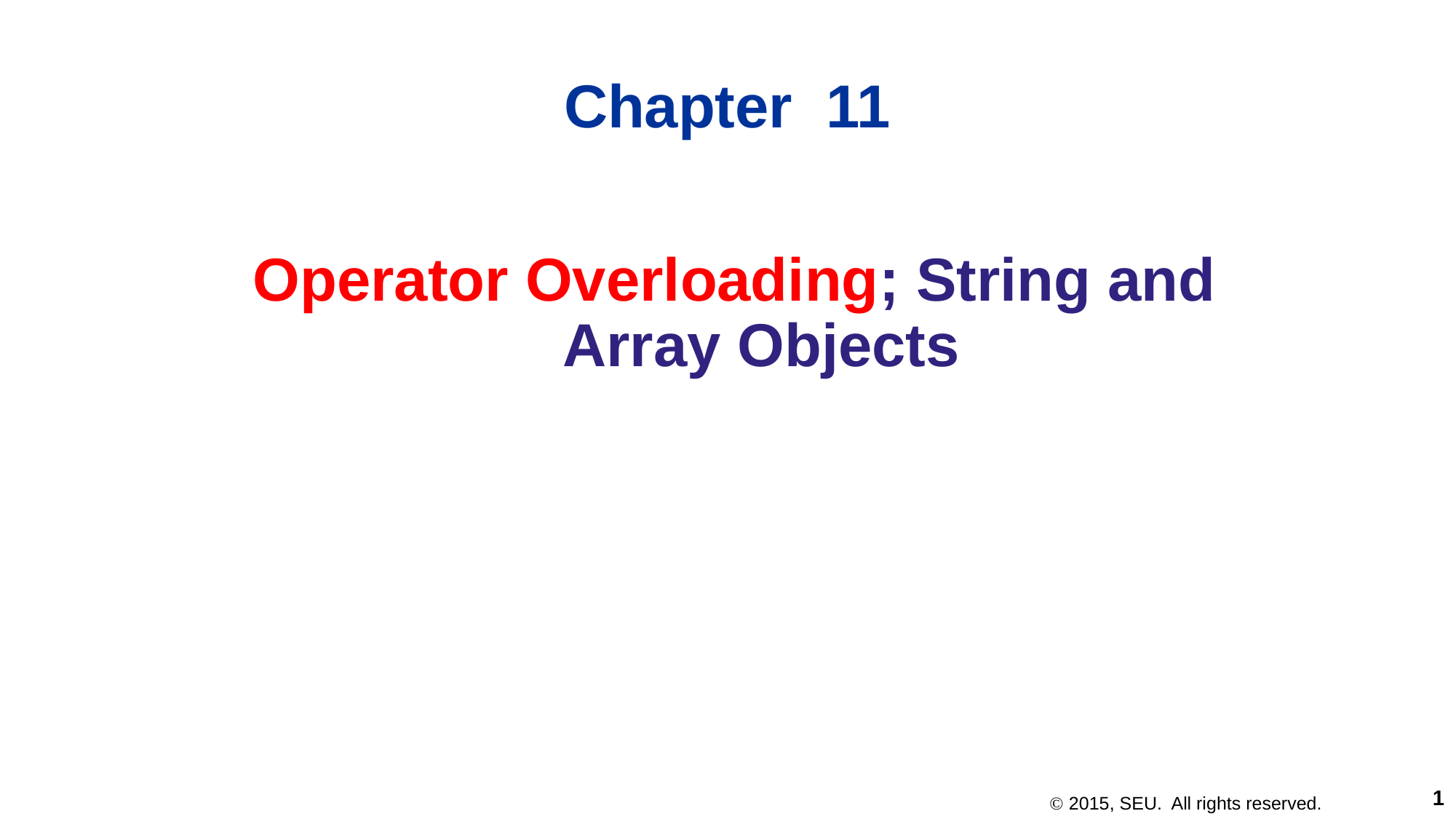

# Chapter  11
Operator Overloading; String and Array Objects